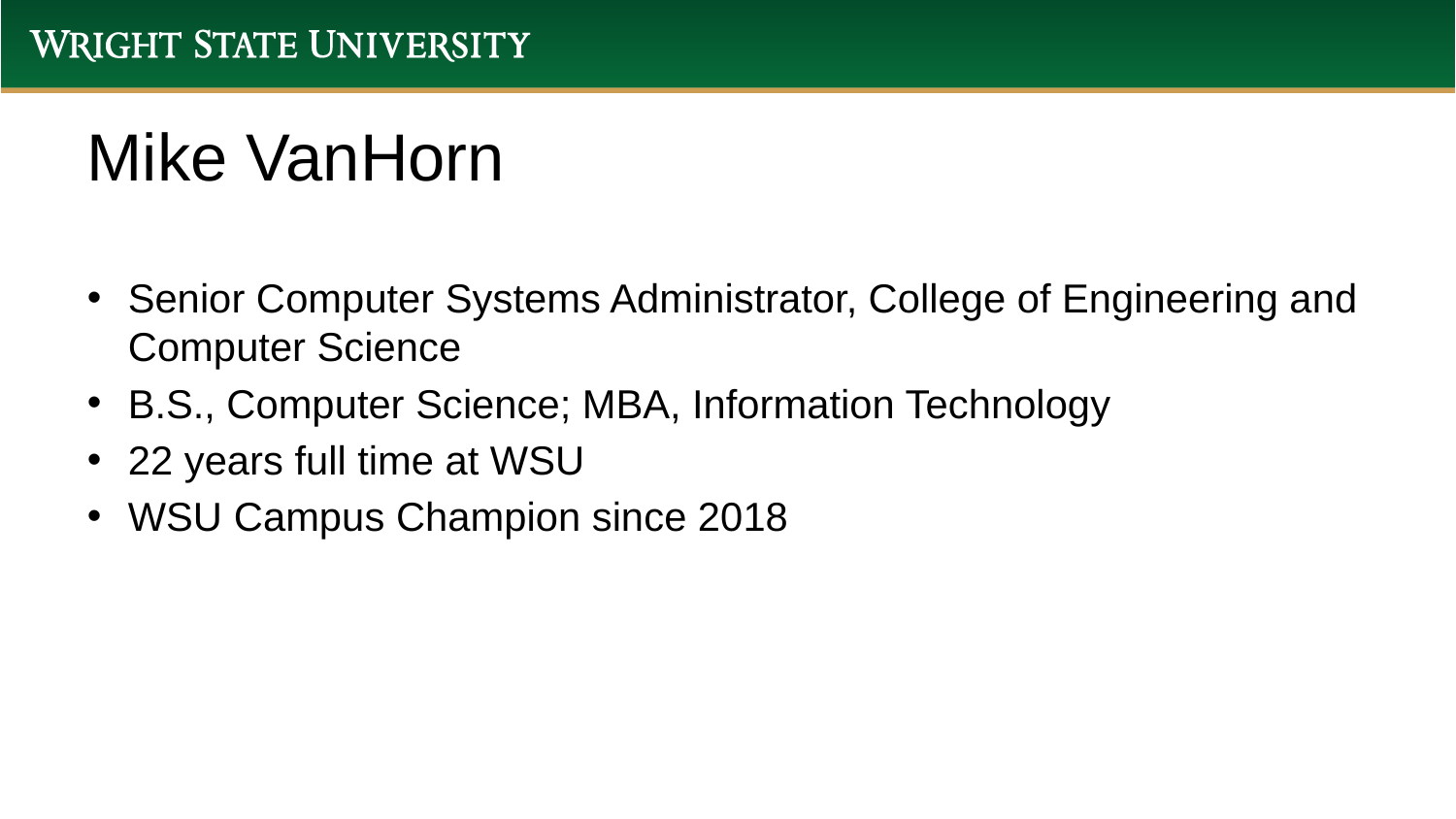

# Mike VanHorn
Senior Computer Systems Administrator, College of Engineering and Computer Science
B.S., Computer Science; MBA, Information Technology
22 years full time at WSU
WSU Campus Champion since 2018